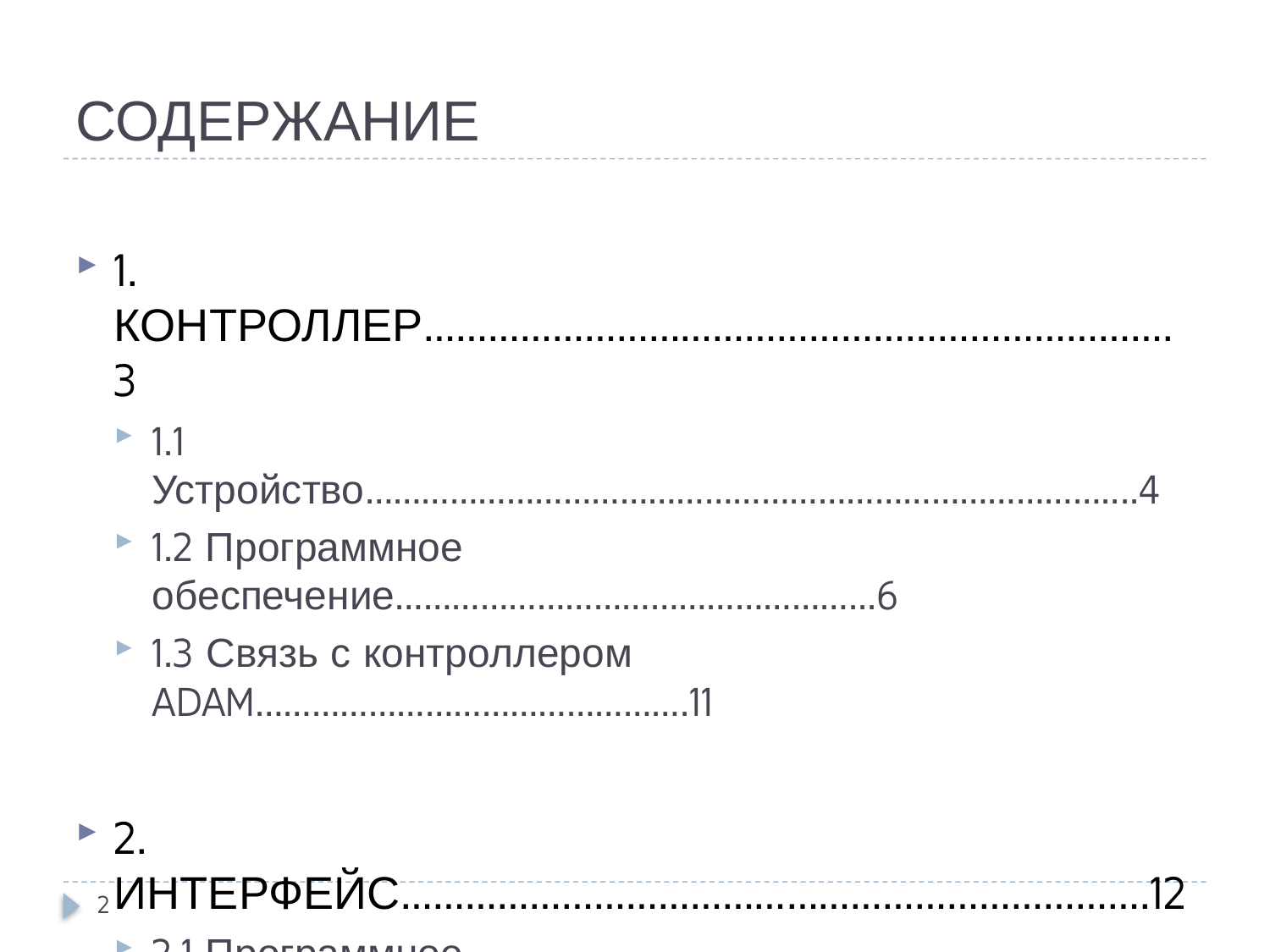

# СОДЕРЖАНИЕ

1. КОНТРОЛЛЕР…………………………………………………………….3
1.1 Устройство……………………………………………………………………....4
1.2 Программное обеспечение…………………………………………...6
1.3 Связь с контроллером ADAM……………………………………….11

2. ИНТЕРФЕЙС…………………………………………………………….12
2.1 Программное обеспечение………………………………………….14
2.2 Элементы интерфейса………………………………………………….15
2